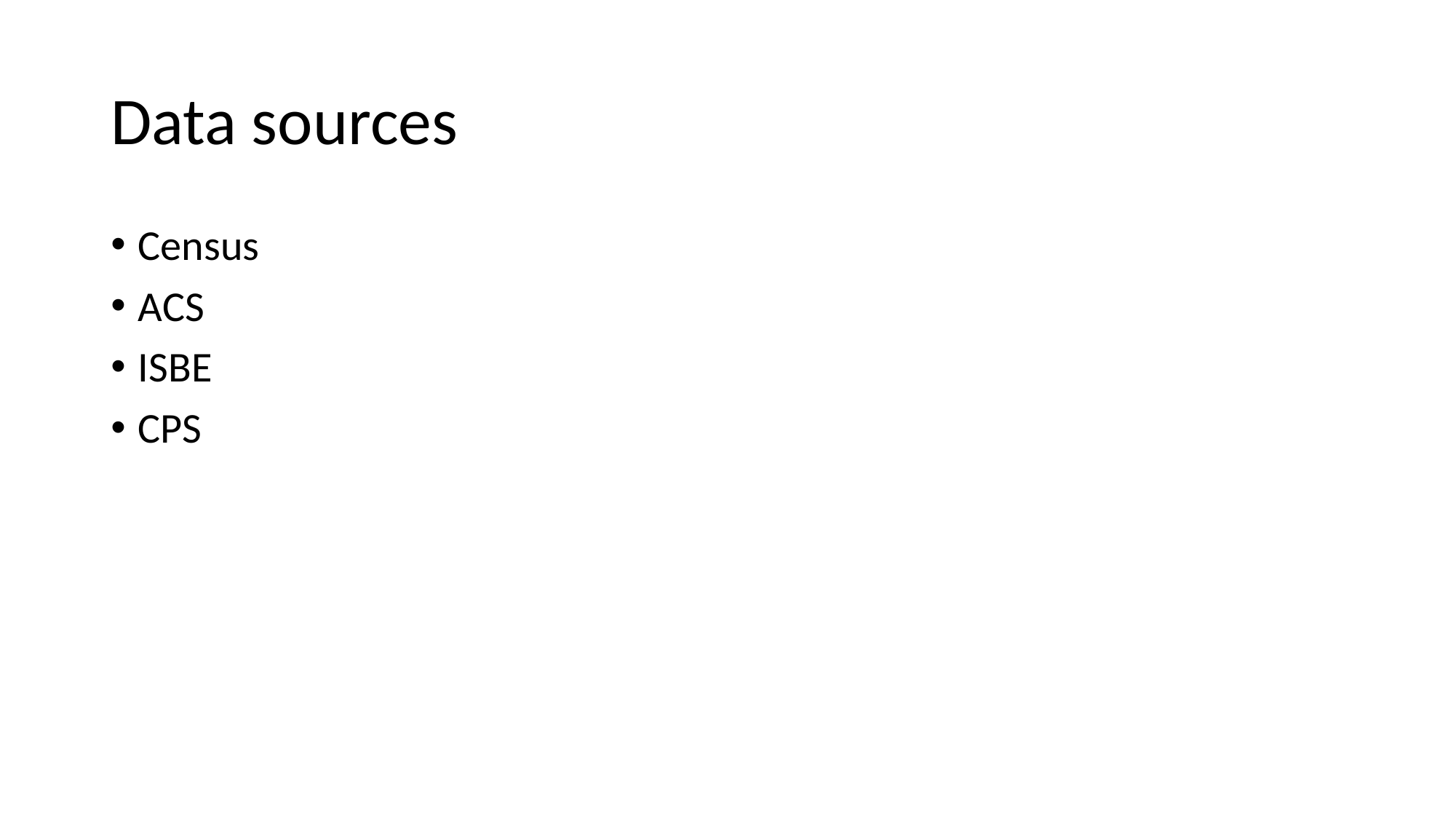

# Data sources
Census
ACS
ISBE
CPS